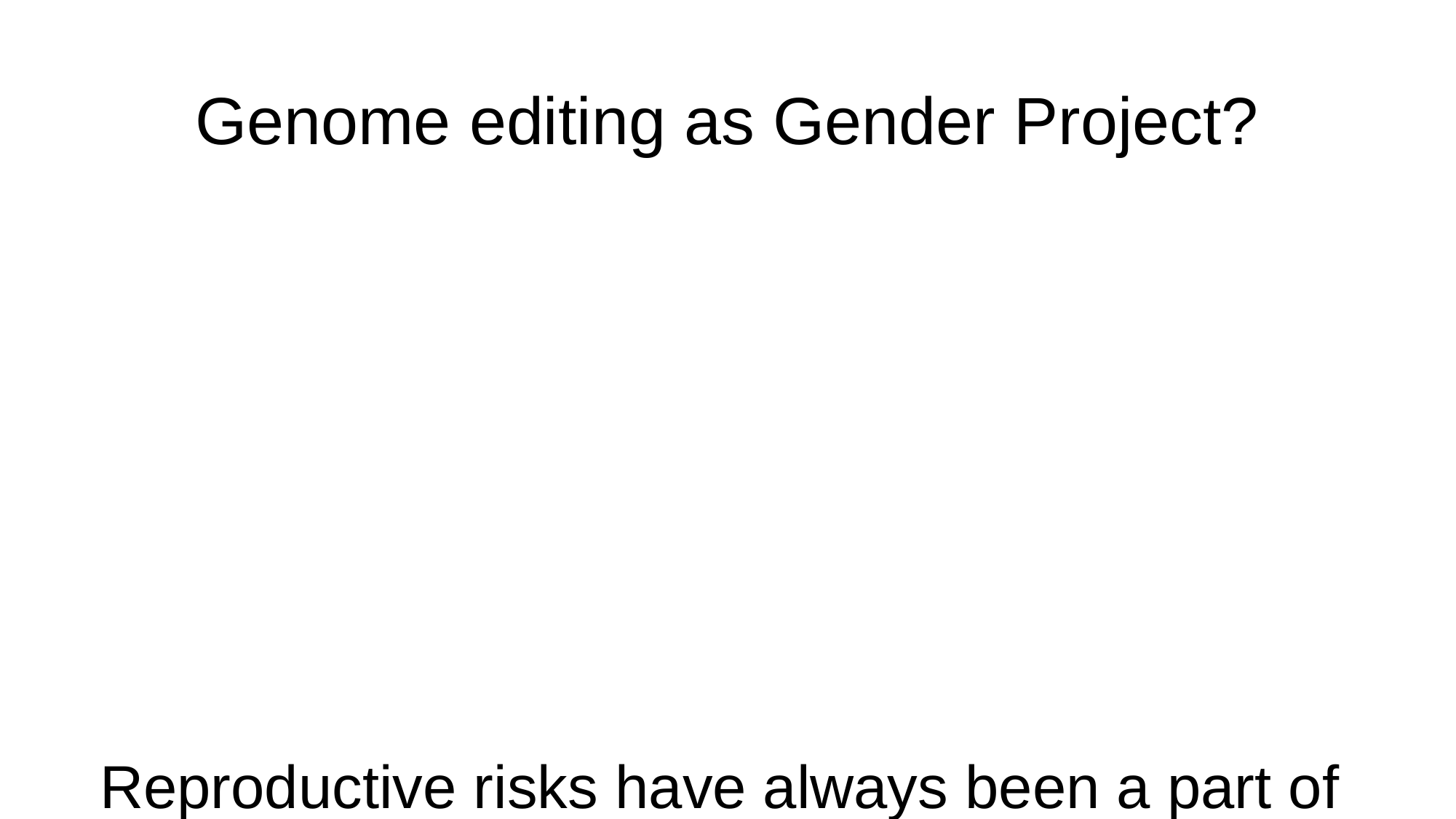

# Genome editing as Gender Project?

Reproductive risks have always been a part of woman’s life: assisted reproduction would add new and important risks to motherhood.